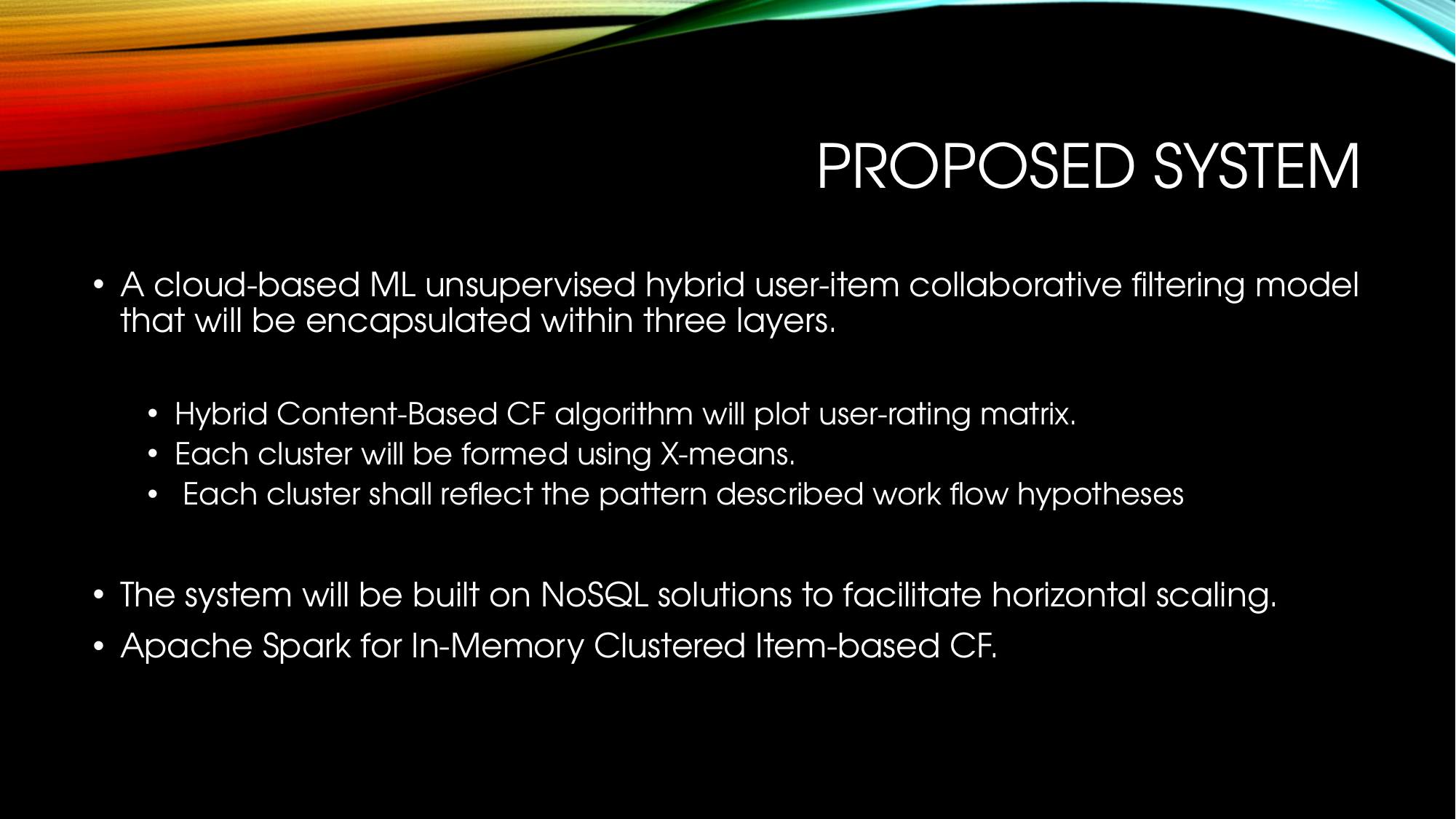

# Proposed system
A cloud-based ML unsupervised hybrid user-item collaborative filtering model that will be encapsulated within three layers.

Hybrid Content-Based CF algorithm will plot user-rating matrix.
Each cluster will be formed using X-means.
 Each cluster shall reflect the pattern described work flow hypotheses

The system will be built on NoSQL solutions to facilitate horizontal scaling.
Apache Spark for In-Memory Clustered Item-based CF.